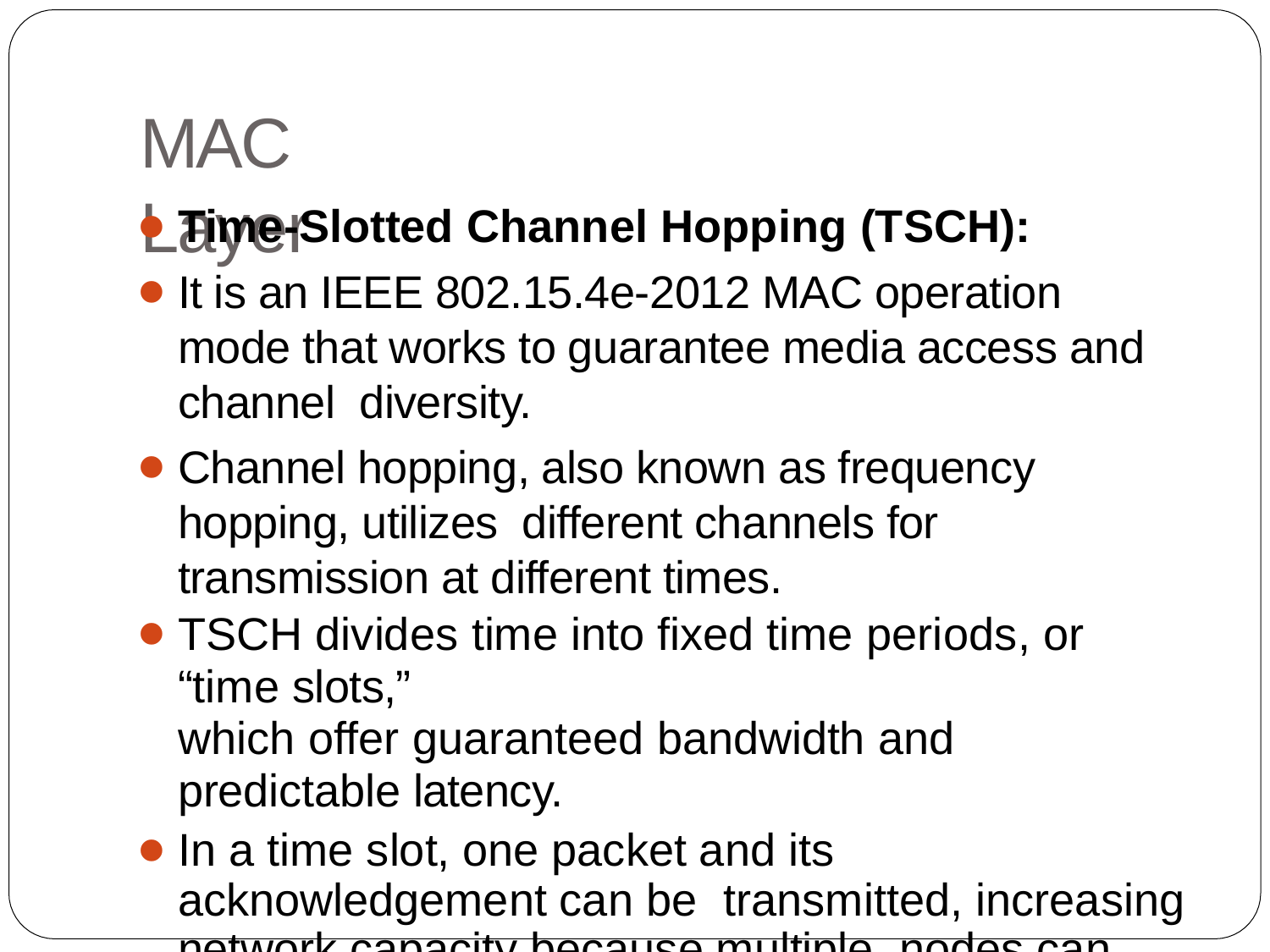

# MAC Layer
Time-Slotted Channel Hopping (TSCH):
It is an IEEE 802.15.4e-2012 MAC operation  mode that works to guarantee media access and channel  diversity.
Channel hopping, also known as frequency hopping, utilizes  different channels for transmission at different times.
TSCH divides time into fixed time periods, or “time slots,”
which offer guaranteed bandwidth and predictable latency.
In a time slot, one packet and its acknowledgement can be  transmitted, increasing network capacity because multiple  nodes can communicate in the same time slot, using different  channels